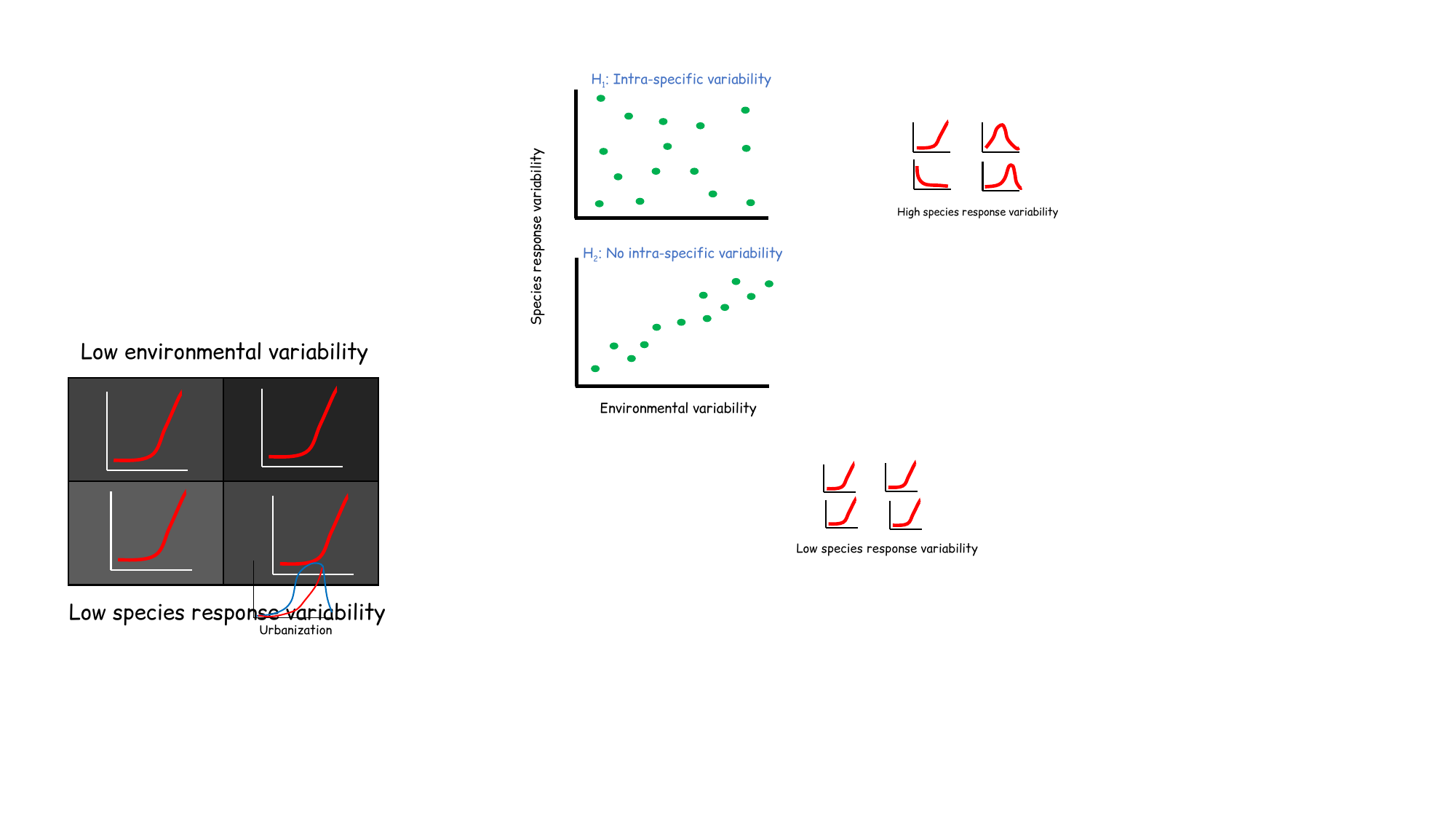

H1: Intra-specific variability

Species response variability

H2: No intra-specific variability

Environmental variability

High species response variability
Low environmental variability

Low species response variability

Low species response variability

Urbanization